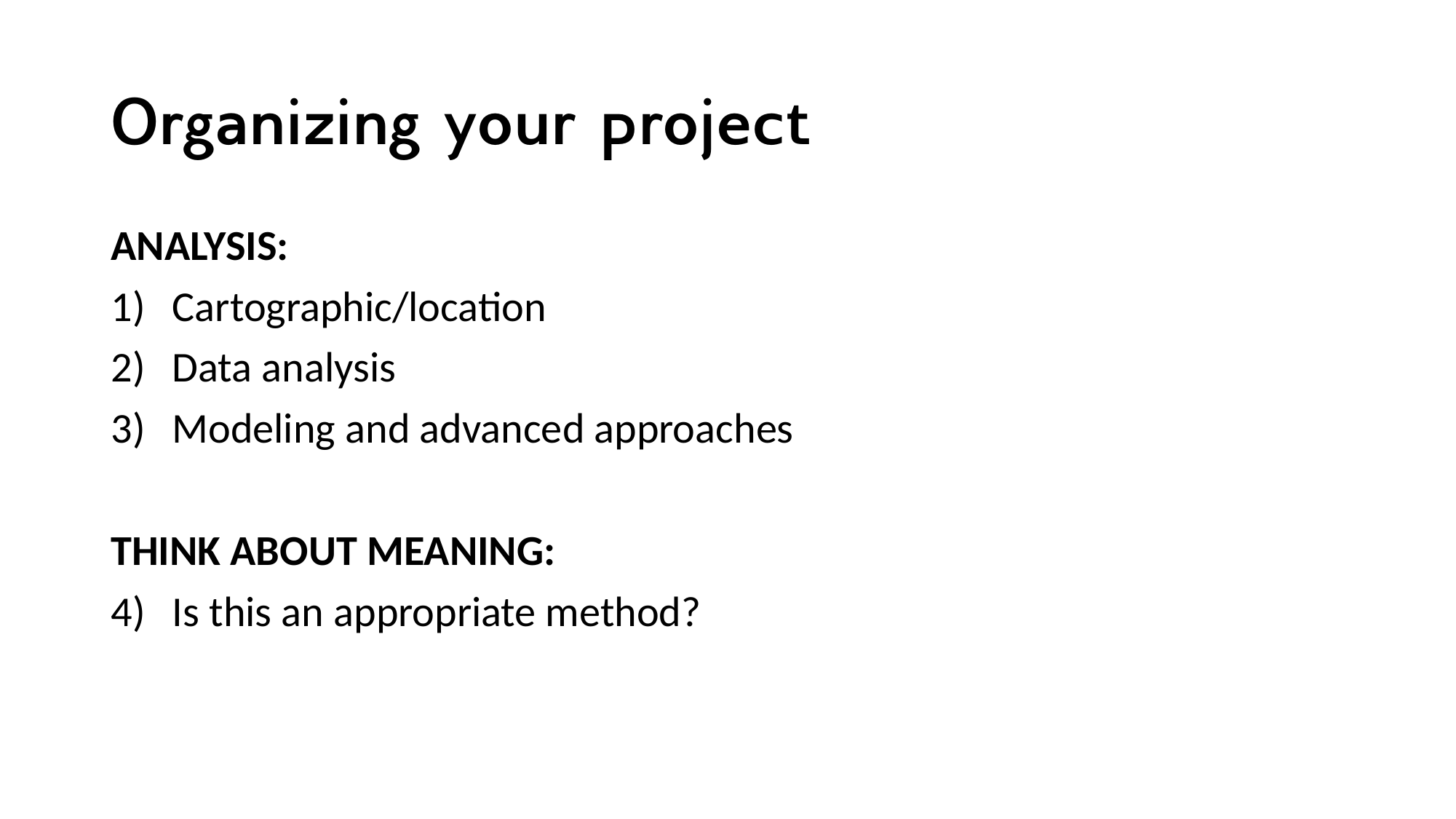

# Organizing your project
ANALYSIS:
Cartographic/location
Data analysis
Modeling and advanced approaches

THINK ABOUT MEANING:
Is this an appropriate method?